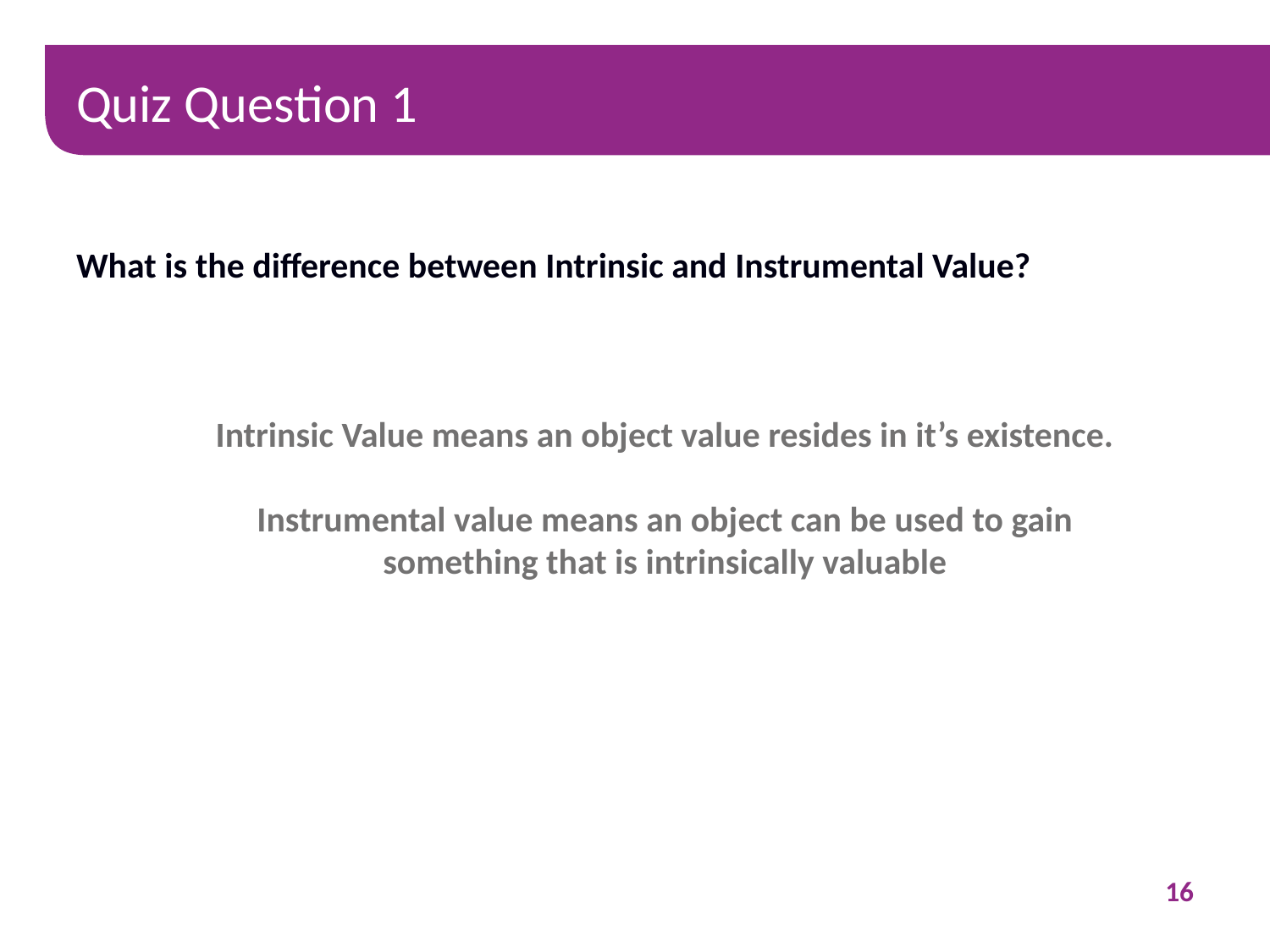

# Quiz Question 1
What is the difference between Intrinsic and Instrumental Value?

Intrinsic Value means an object value resides in it’s existence.

Instrumental value means an object can be used to gain something that is intrinsically valuable
16